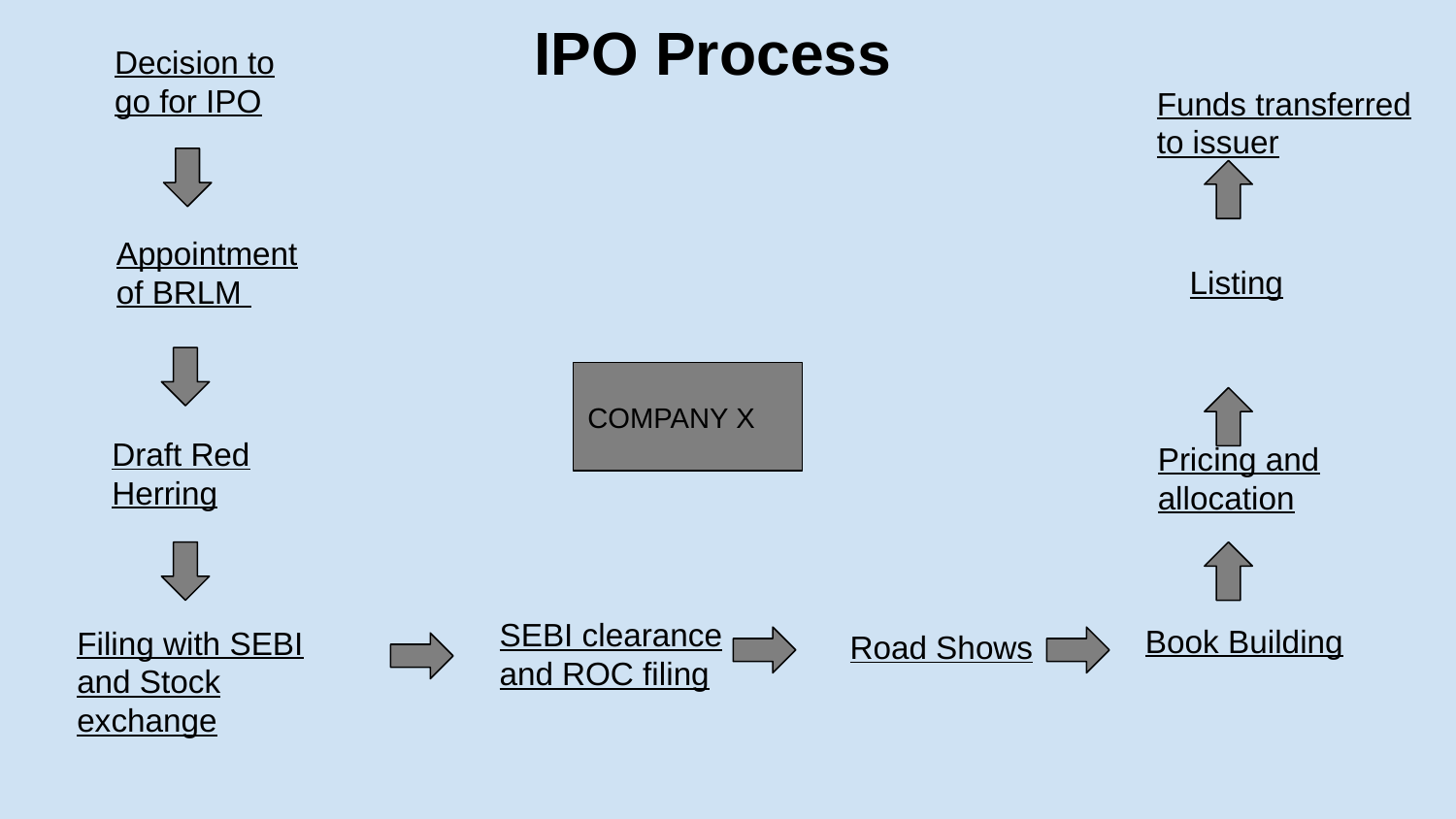

# IPO Process
Decision to go for IPO
Funds transferred to issuer

Appointment of BRLM
Listing

COMPANY X

Draft Red Herring
Pricing and allocation

SEBI clearance and ROC filing
Book Building
Filing with SEBI and Stock exchange
Road Shows